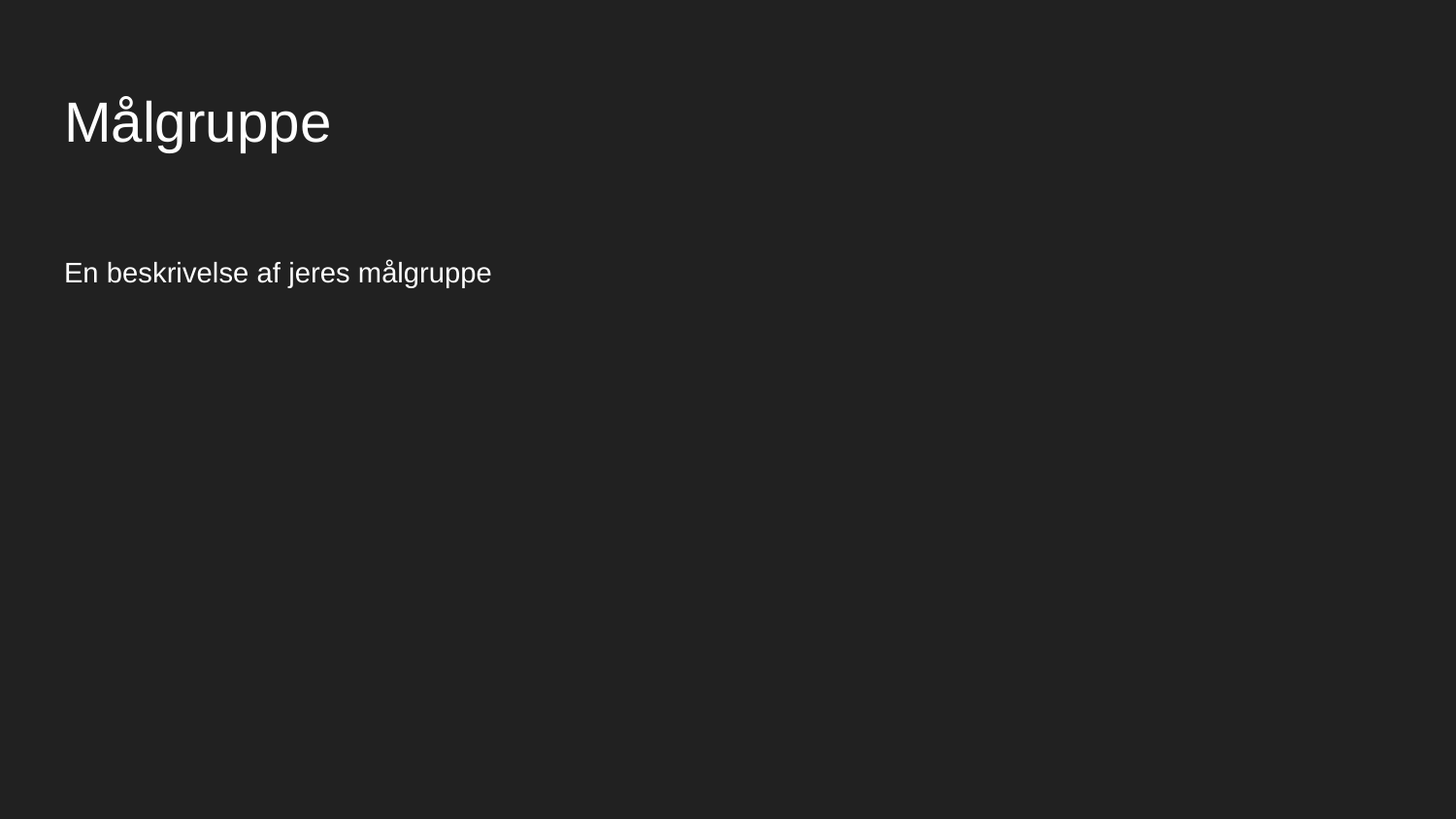

# Målgruppe
En beskrivelse af jeres målgruppe